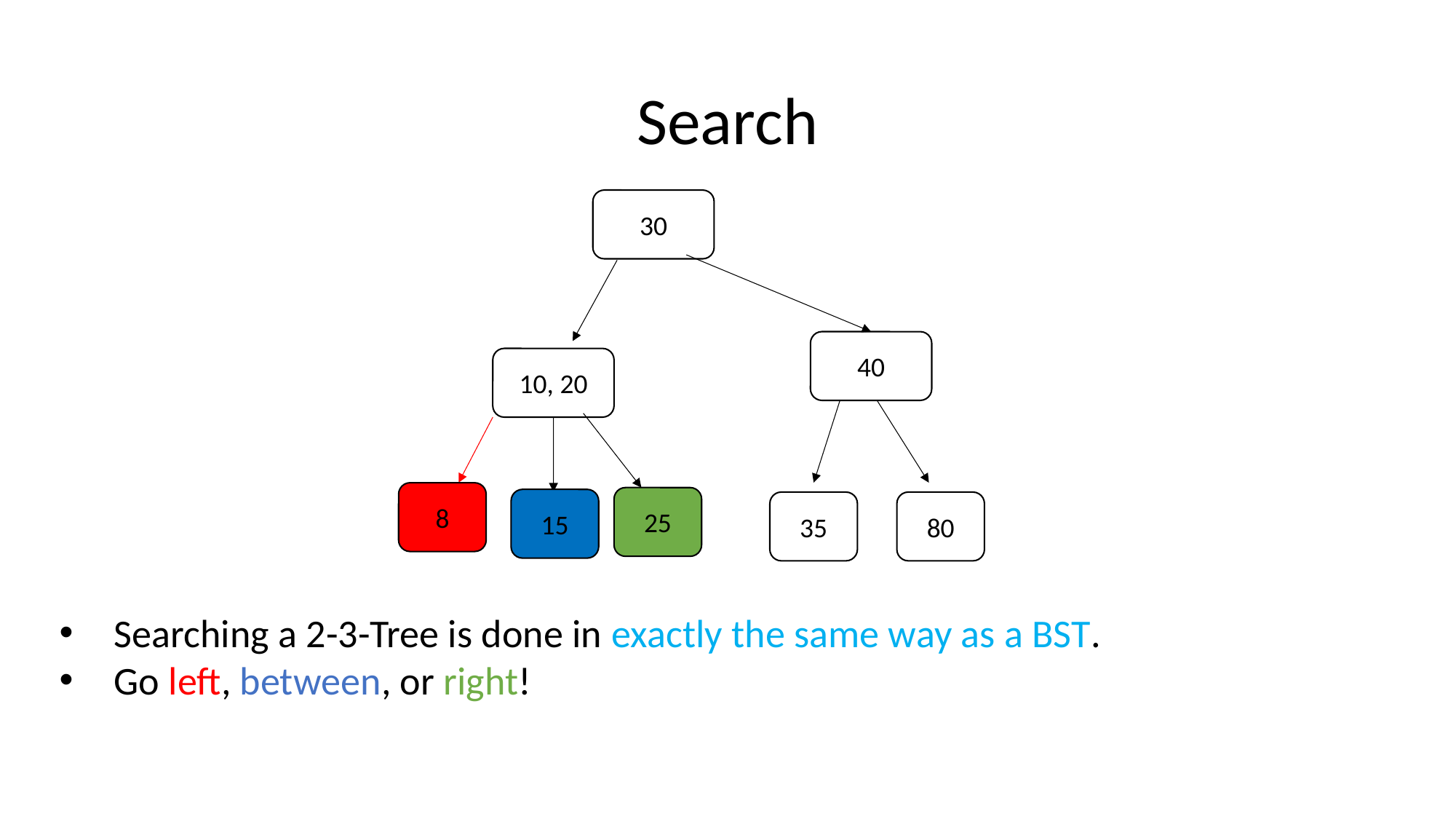

# Search
30
40
10, 20
8
25
15
35
80
Searching a 2-3-Tree is done in exactly the same way as a BST.
Go left, between, or right!